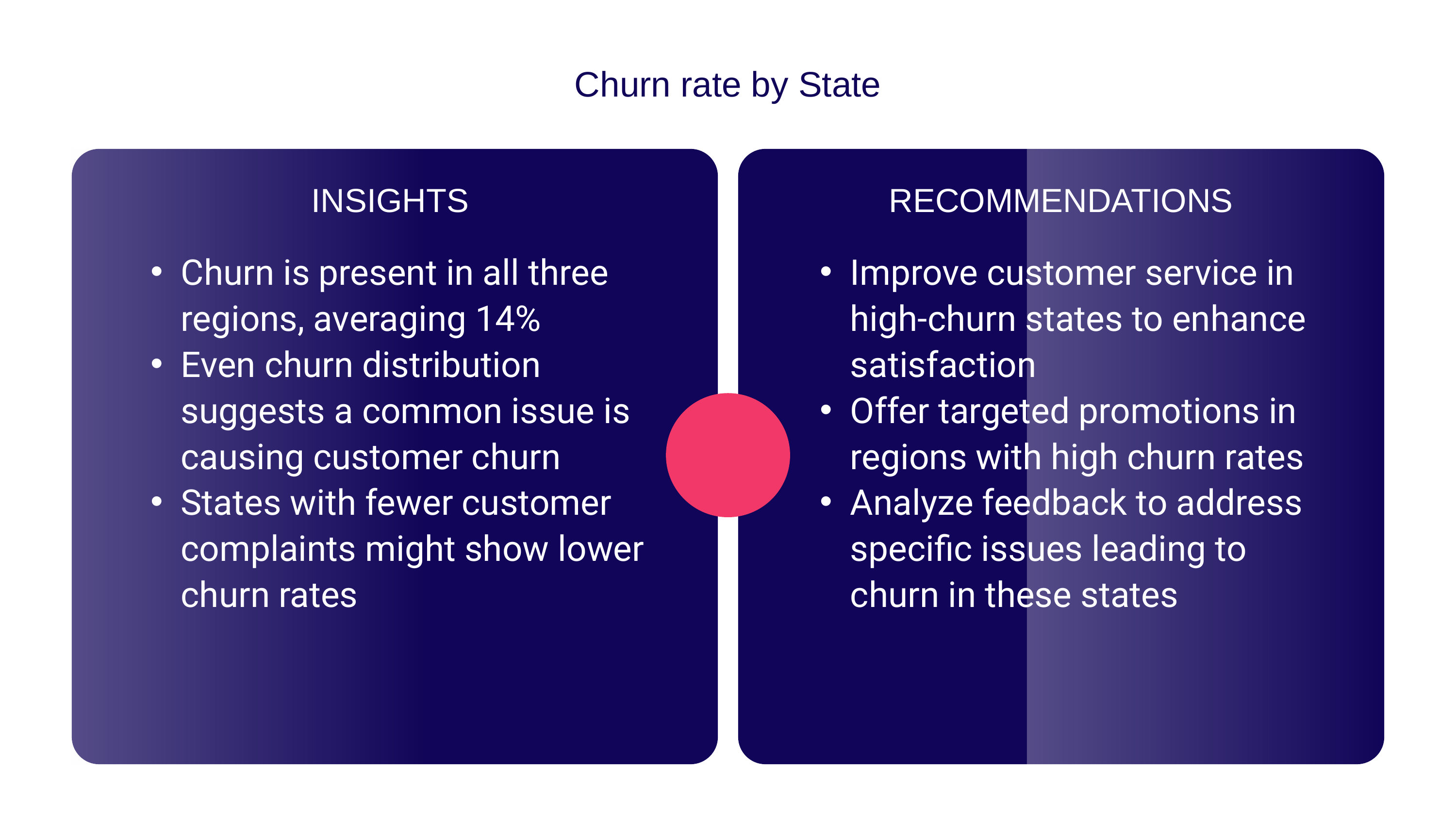

Churn rate by State

INSIGHTS
RECOMMENDATIONS
Churn is present in all three regions, averaging 14%
Even churn distribution suggests a common issue is causing customer churn
States with fewer customer complaints might show lower churn rates

Improve customer service in high-churn states to enhance satisfaction
Offer targeted promotions in regions with high churn rates
Analyze feedback to address specific issues leading to churn in these states